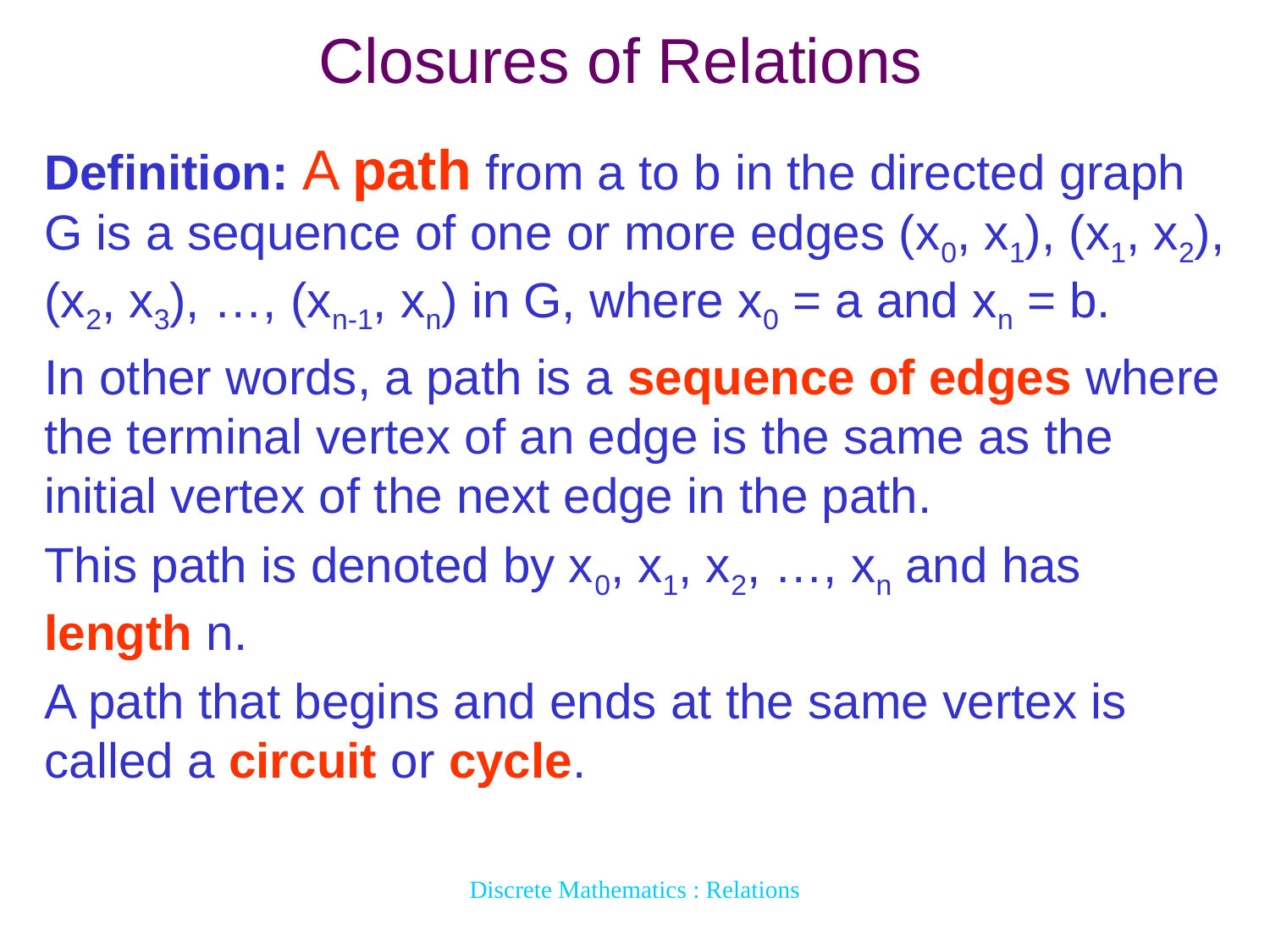

# Closures of Relations
Definition: A path from a to b in the directed graph G is a sequence of one or more edges (x0, x1), (x1, x2), (x2, x3), …, (xn-1, xn) in G, where x0 = a and xn = b.
In other words, a path is a sequence of edges where the terminal vertex of an edge is the same as the initial vertex of the next edge in the path.
This path is denoted by x0, x1, x2, …, xn and has length n.
A path that begins and ends at the same vertex is called a circuit or cycle.
Discrete Mathematics : Relations
50